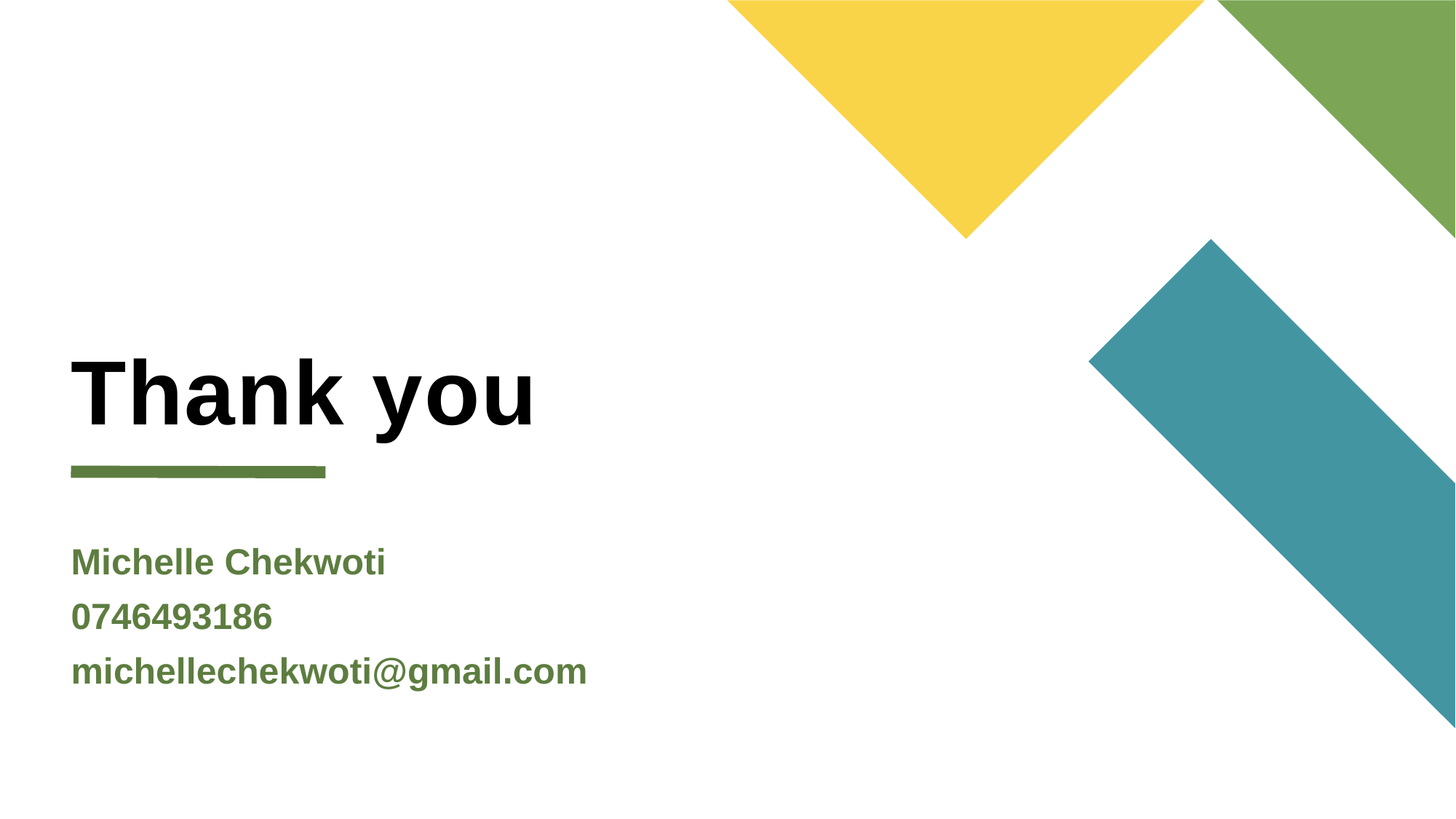

# Thank you
Michelle Chekwoti
0746493186
michellechekwoti@gmail.com